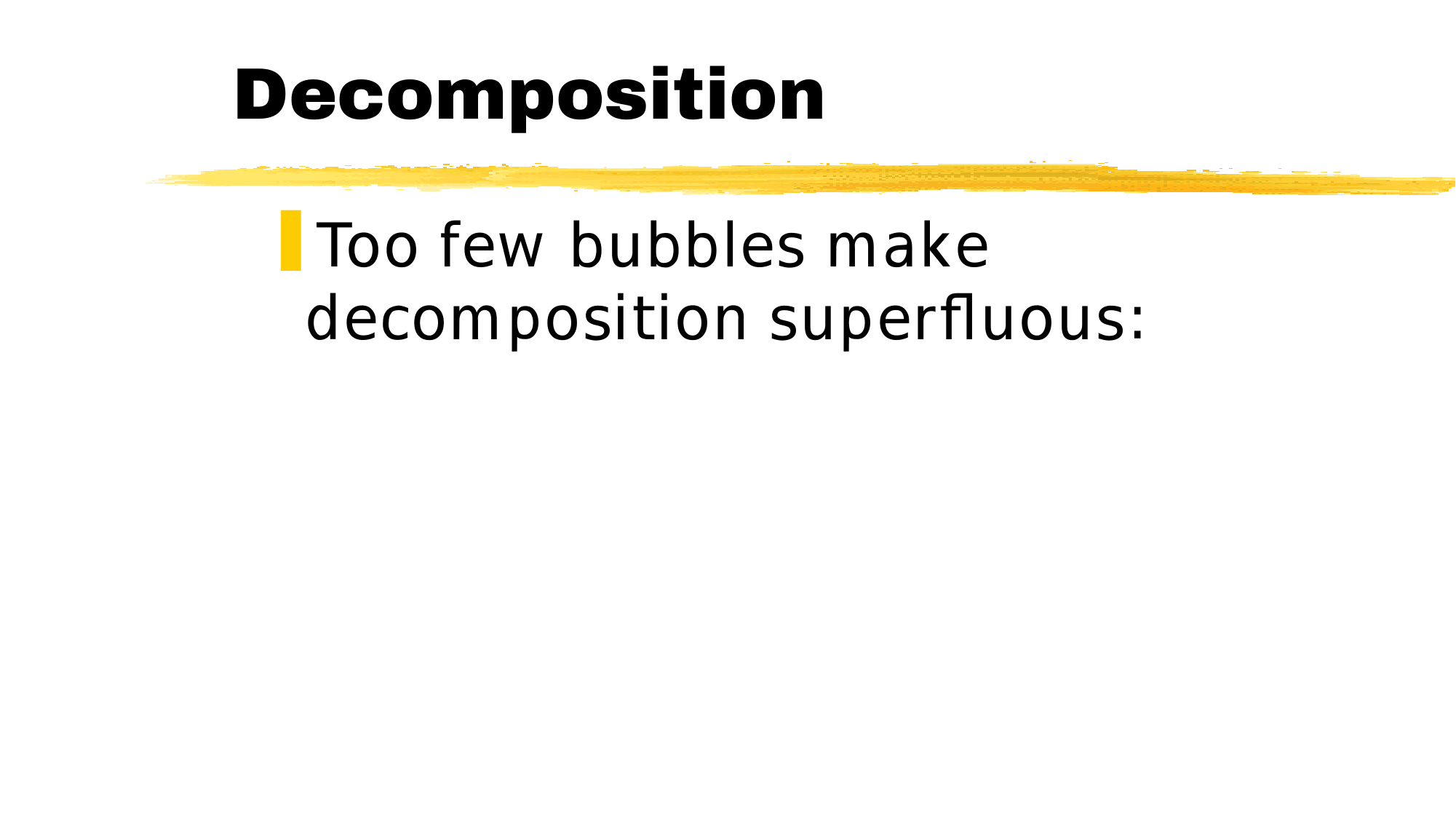

# Decomposition
Too few bubbles make decomposition superfluous:

8